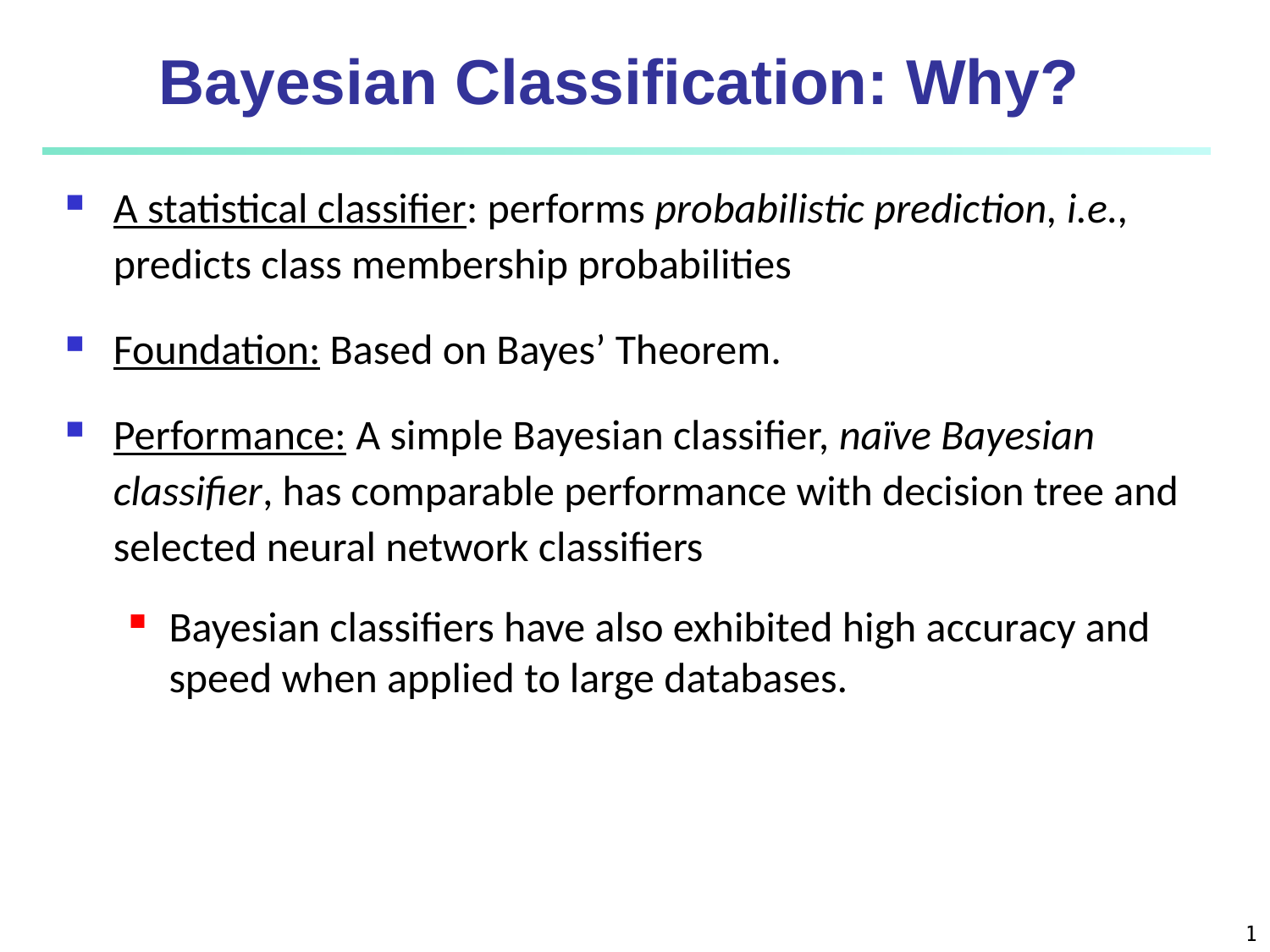

# Bayesian Classification: Why?
A statistical classifier: performs probabilistic prediction, i.e., predicts class membership probabilities
Foundation: Based on Bayes’ Theorem.
Performance: A simple Bayesian classifier, naïve Bayesian classifier, has comparable performance with decision tree and selected neural network classifiers
Bayesian classifiers have also exhibited high accuracy and speed when applied to large databases.
1